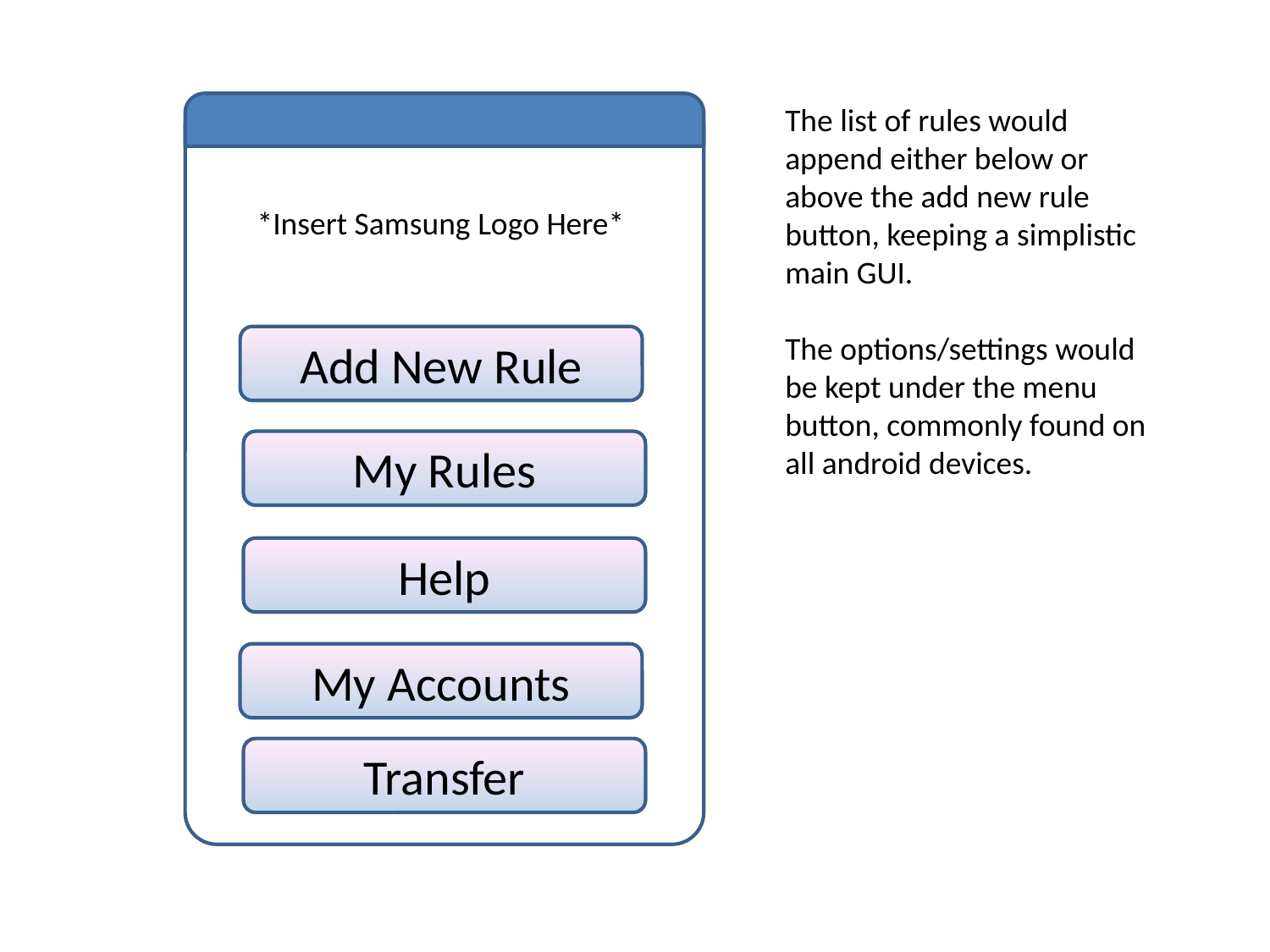

The list of rules would append either below or above the add new rule button, keeping a simplistic main GUI.

The options/settings would be kept under the menu button, commonly found on all android devices.
*Insert Samsung Logo Here*

Add New Rule

My Rules

Help

My Accounts

Transfer